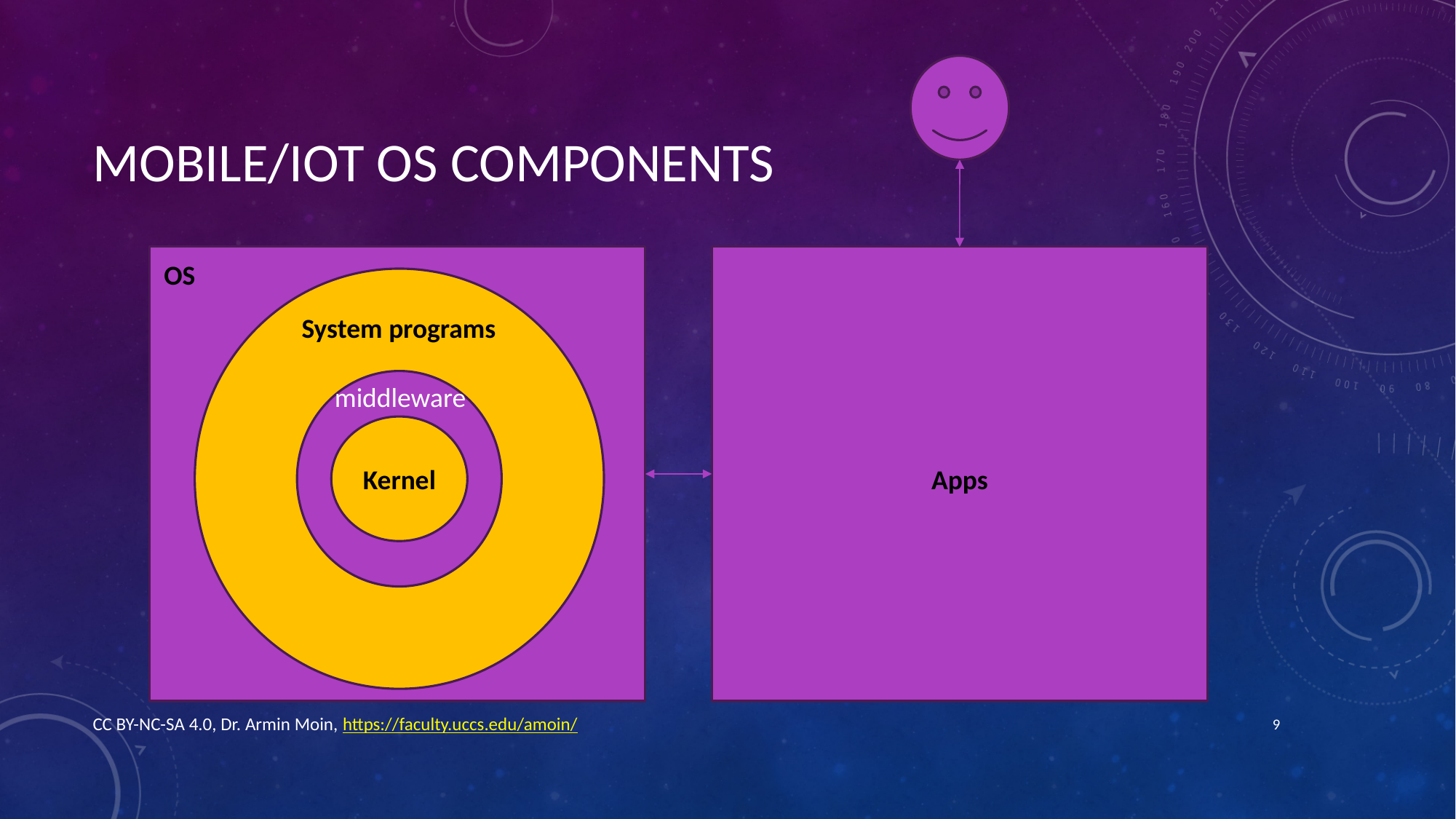

# Mobile/IoT OS components

OS

System programs
middleware
Kernel
Apps
CC BY-NC-SA 4.0, Dr. Armin Moin, https://faculty.uccs.edu/amoin/
9